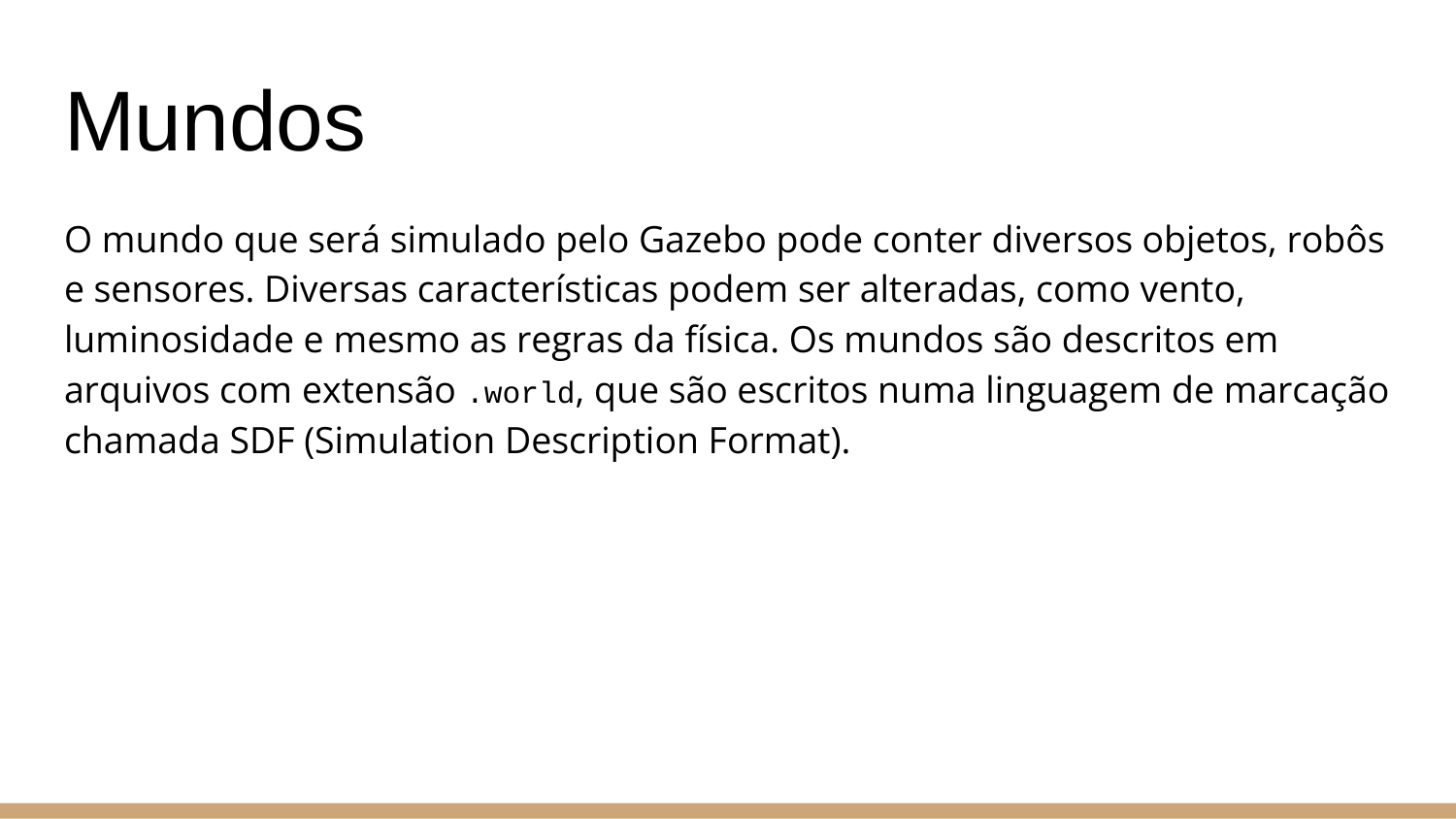

# Mundos
O mundo que será simulado pelo Gazebo pode conter diversos objetos, robôs e sensores. Diversas características podem ser alteradas, como vento, luminosidade e mesmo as regras da física. Os mundos são descritos em arquivos com extensão .world, que são escritos numa linguagem de marcação chamada SDF (Simulation Description Format).